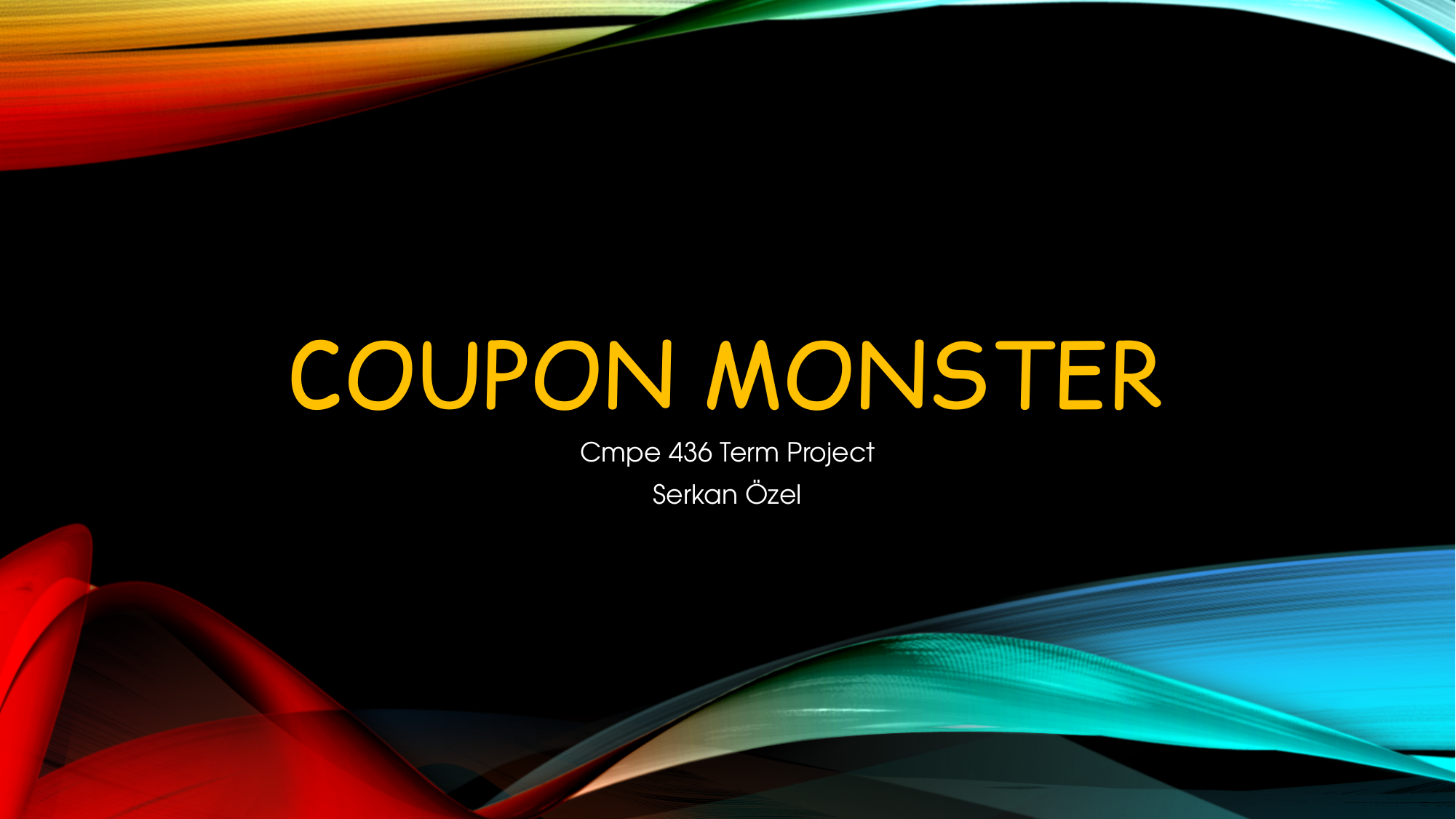

# Coupon Monster
Cmpe 436 Term Project
Serkan Özel